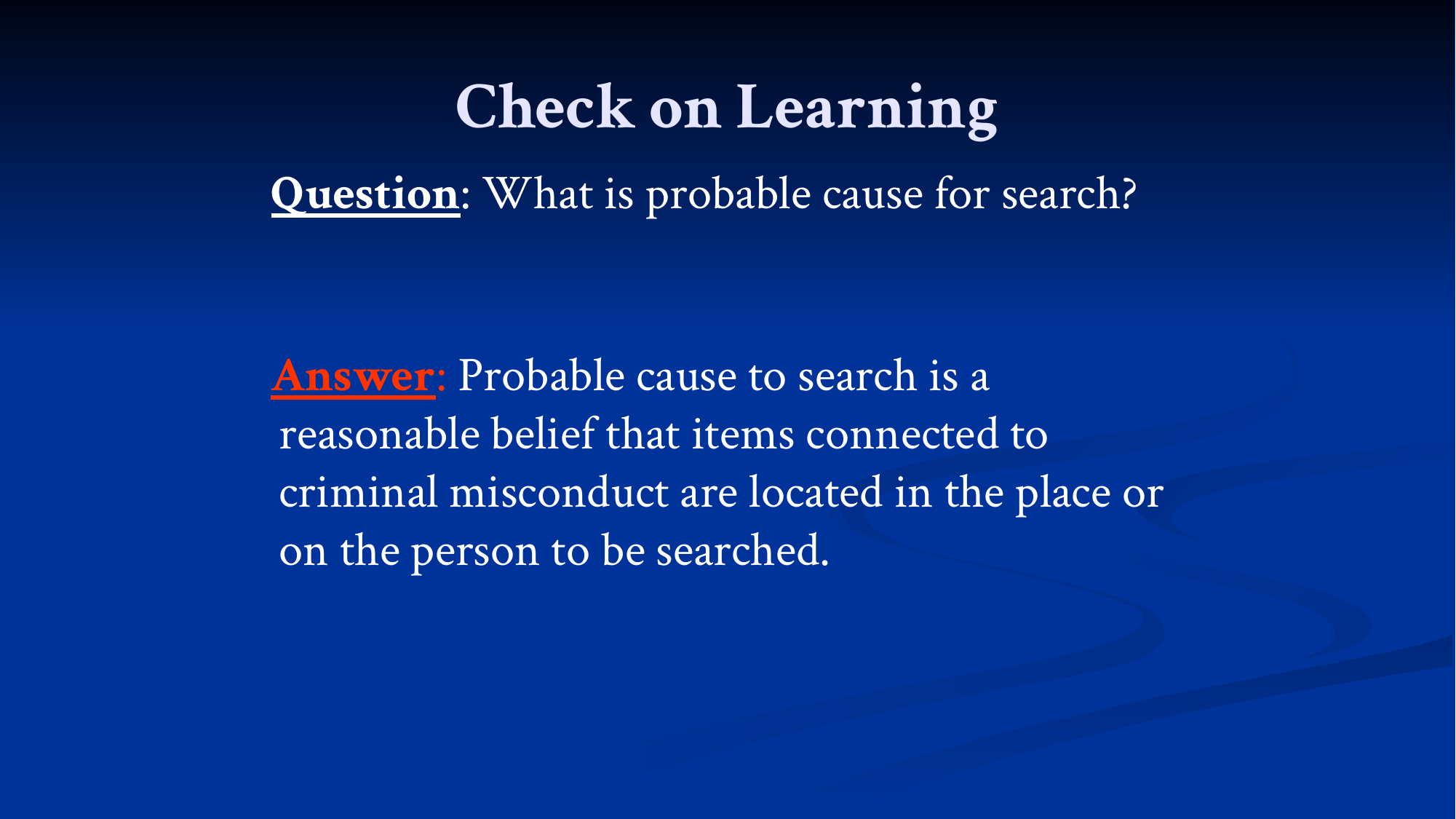

# Check on Learning
   Question: What is probable cause for search?
   Answer: Probable cause to search is a reasonable belief that items connected to criminal misconduct are located in the place or on the person to be searched.